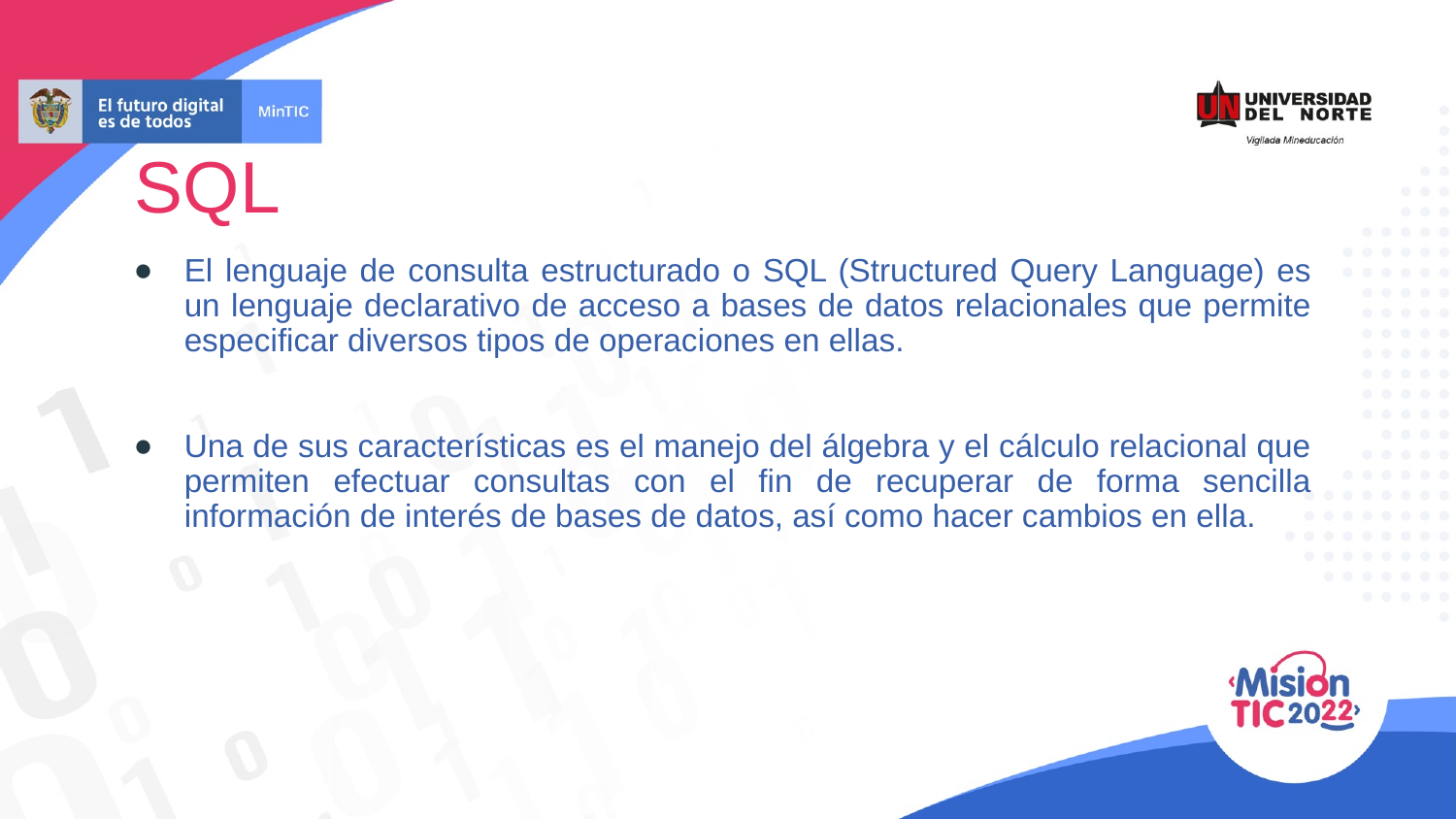

SQL
El lenguaje de consulta estructurado o SQL (Structured Query Language) es un lenguaje declarativo de acceso a bases de datos relacionales que permite especificar diversos tipos de operaciones en ellas.

Una de sus características es el manejo del álgebra y el cálculo relacional que permiten efectuar consultas con el fin de recuperar de forma sencilla información de interés de bases de datos, así como hacer cambios en ella.